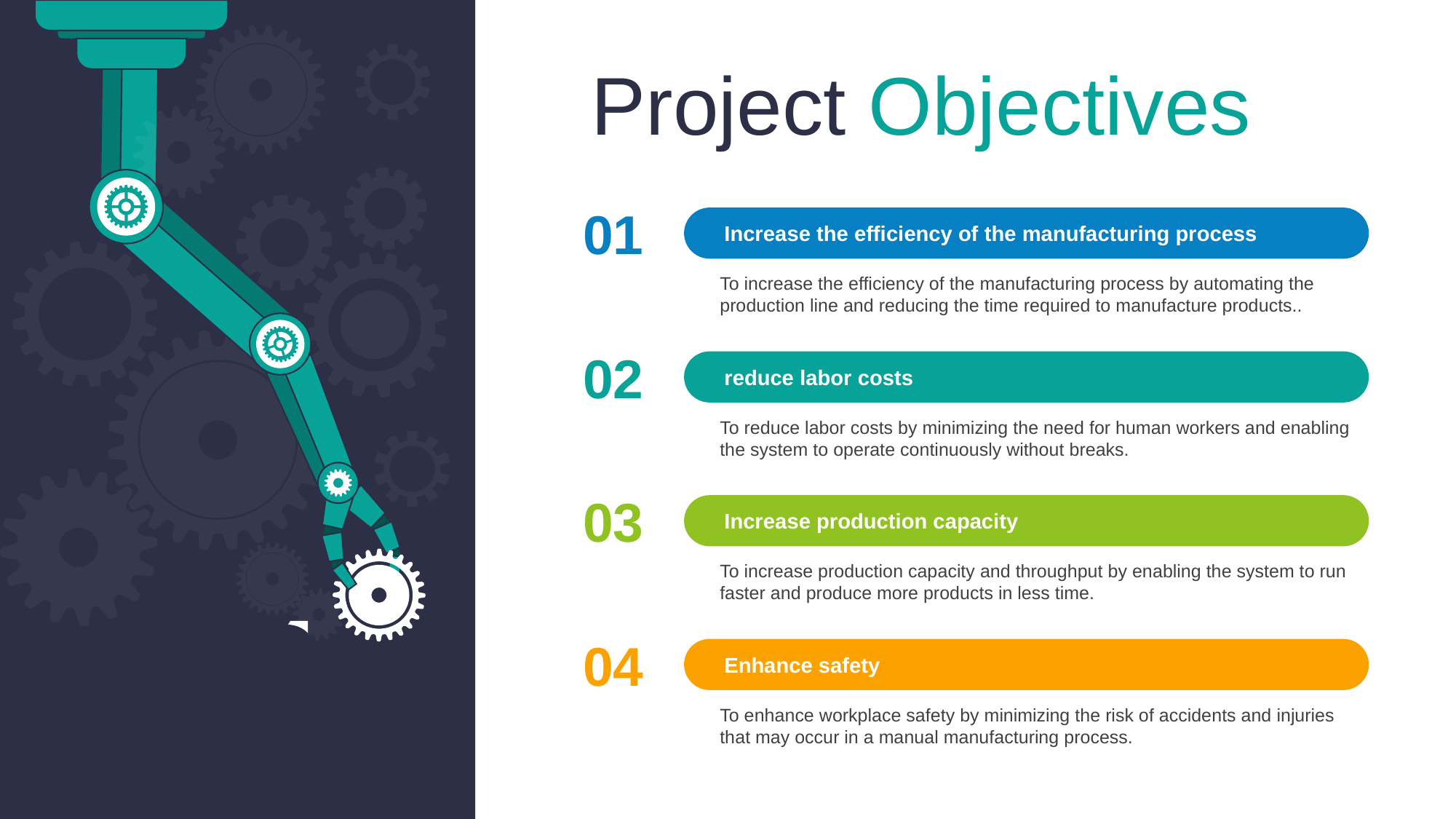

Project Objectives
01
Increase the efficiency of the manufacturing process
To increase the efficiency of the manufacturing process by automating the production line and reducing the time required to manufacture products..
02
reduce labor costs
To reduce labor costs by minimizing the need for human workers and enabling the system to operate continuously without breaks.
03
Increase production capacity
To increase production capacity and throughput by enabling the system to run faster and produce more products in less time.

04
Enhance safety
To enhance workplace safety by minimizing the risk of accidents and injuries that may occur in a manual manufacturing process.